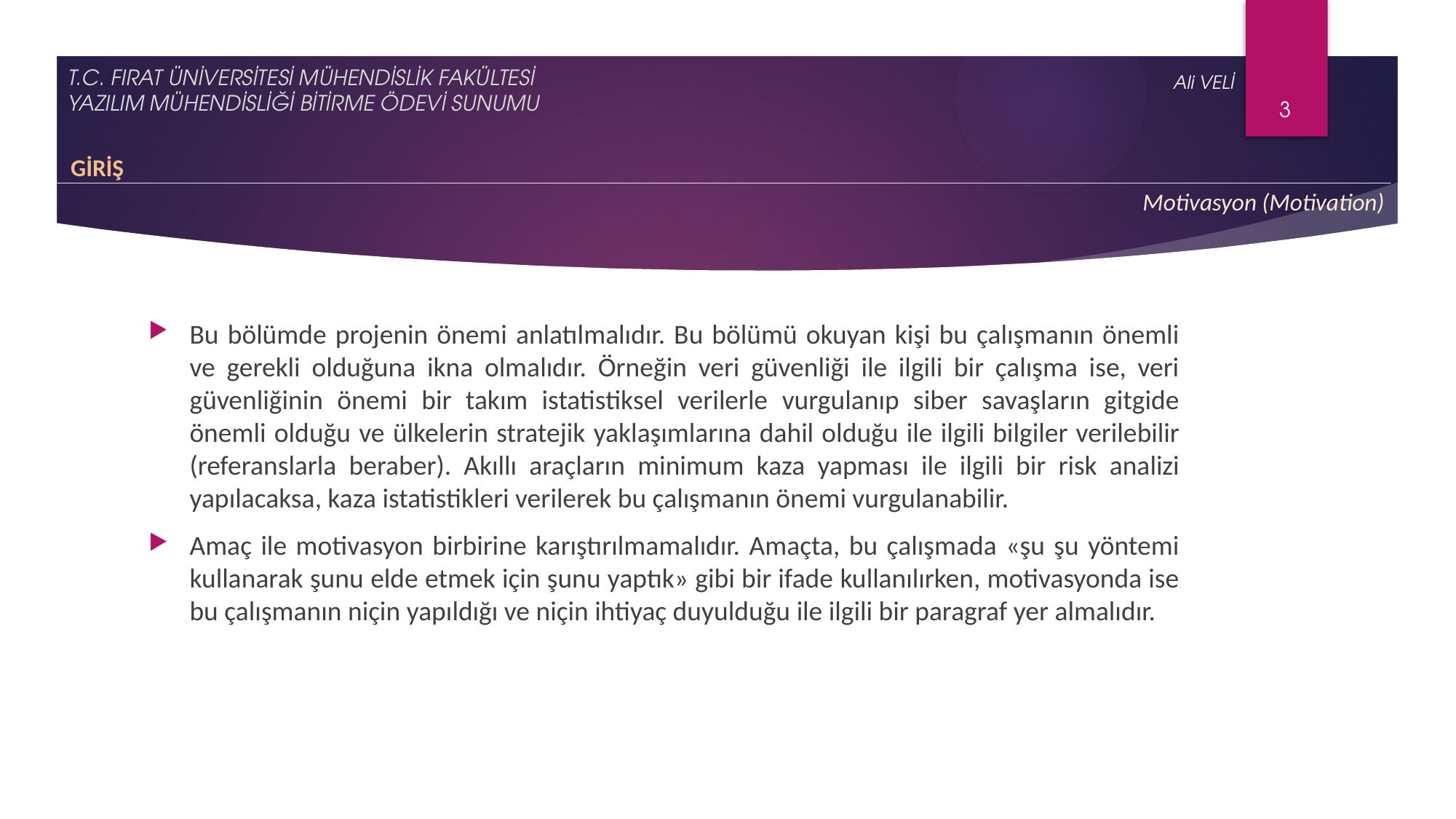

3
# T.C. FIRAT ÜNİVERSİTESİ MÜHENDİSLİK FAKÜLTESİ YAZILIM MÜHENDİSLİĞİ BİTİRME ÖDEVİ SUNUMU
Ali VELİ
GİRİŞ
Motivasyon (Motivation)
Bu bölümde projenin önemi anlatılmalıdır. Bu bölümü okuyan kişi bu çalışmanın önemli ve gerekli olduğuna ikna olmalıdır. Örneğin veri güvenliği ile ilgili bir çalışma ise, veri güvenliğinin önemi bir takım istatistiksel verilerle vurgulanıp siber savaşların gitgide önemli olduğu ve ülkelerin stratejik yaklaşımlarına dahil olduğu ile ilgili bilgiler verilebilir (referanslarla beraber). Akıllı araçların minimum kaza yapması ile ilgili bir risk analizi yapılacaksa, kaza istatistikleri verilerek bu çalışmanın önemi vurgulanabilir.
Amaç ile motivasyon birbirine karıştırılmamalıdır. Amaçta, bu çalışmada «şu şu yöntemi kullanarak şunu elde etmek için şunu yaptık» gibi bir ifade kullanılırken, motivasyonda ise bu çalışmanın niçin yapıldığı ve niçin ihtiyaç duyulduğu ile ilgili bir paragraf yer almalıdır.